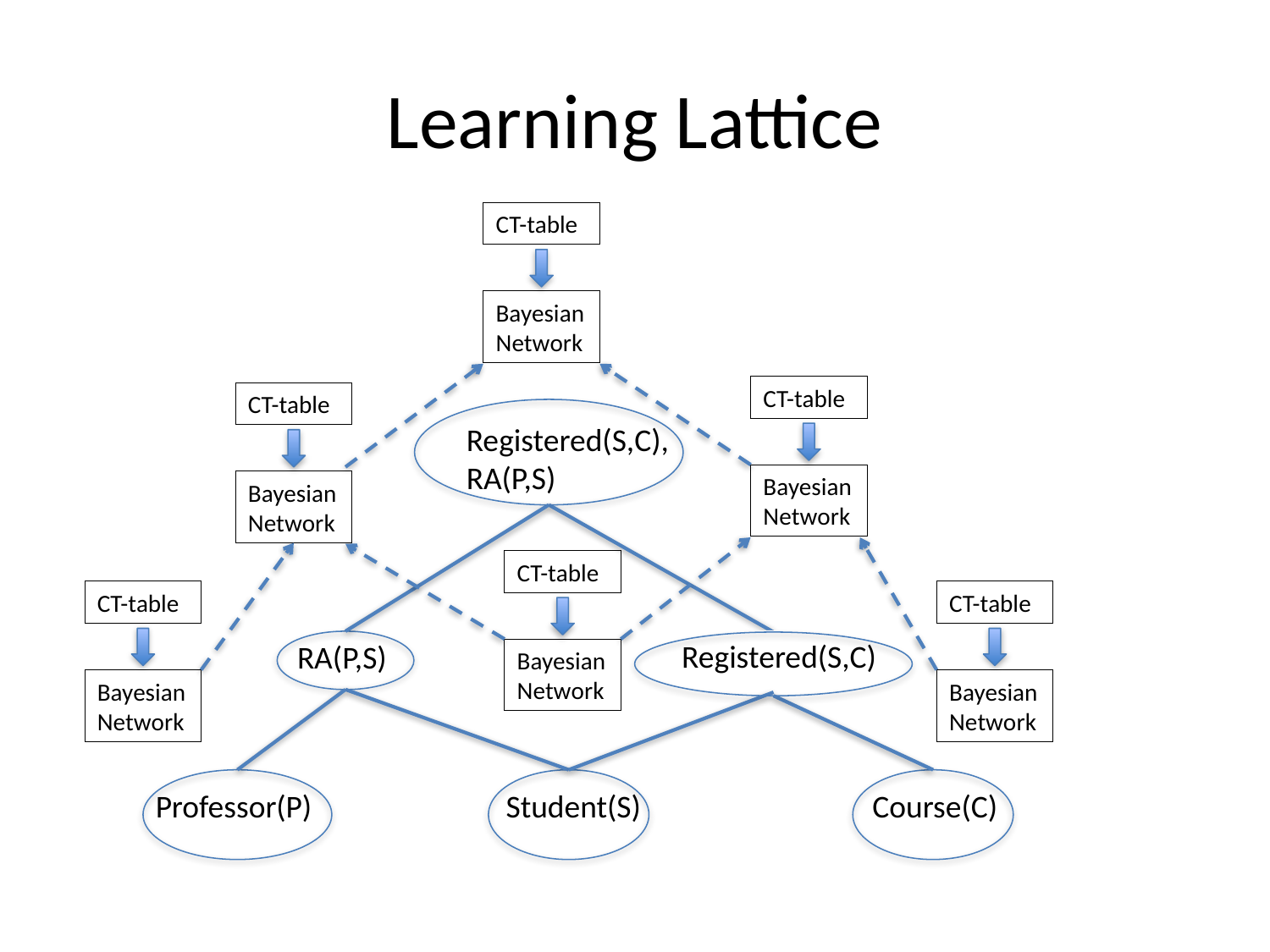

# Learning Lattice
CT-table

Bayesian Network
CT-table

Bayesian Network
CT-table

Bayesian Network

Registered(S,C), RA(P,S)
CT-table

Bayesian Network
CT-table

Bayesian Network
CT-table

Bayesian Network
Registered(S,C)

RA(P,S)

Professor(P)

Student(S)

Course(C)